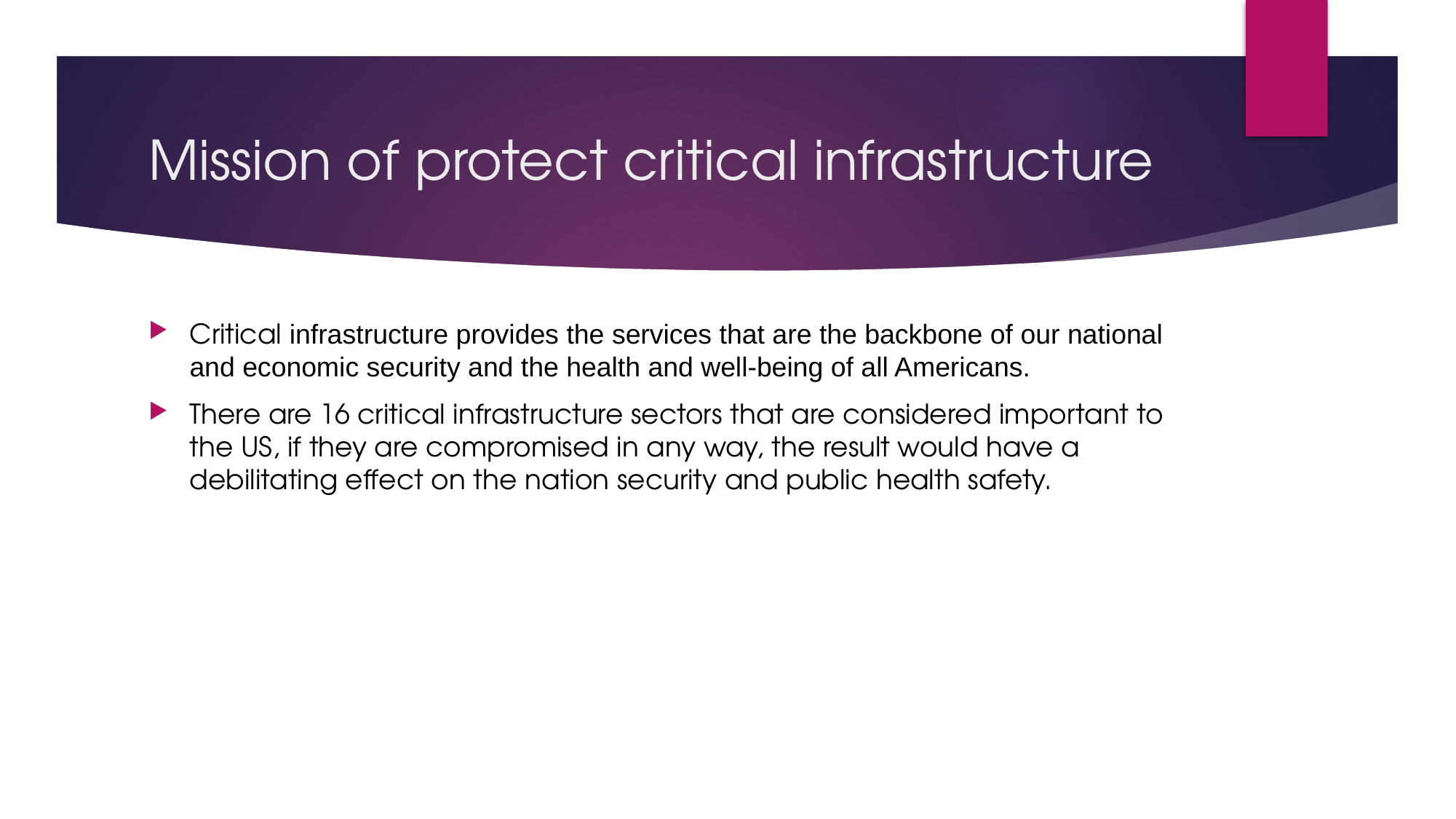

# Mission of protect critical infrastructure
Critical infrastructure provides the services that are the backbone of our national and economic security and the health and well-being of all Americans.
There are 16 critical infrastructure sectors that are considered important to the US, if they are compromised in any way, the result would have a debilitating effect on the nation security and public health safety.